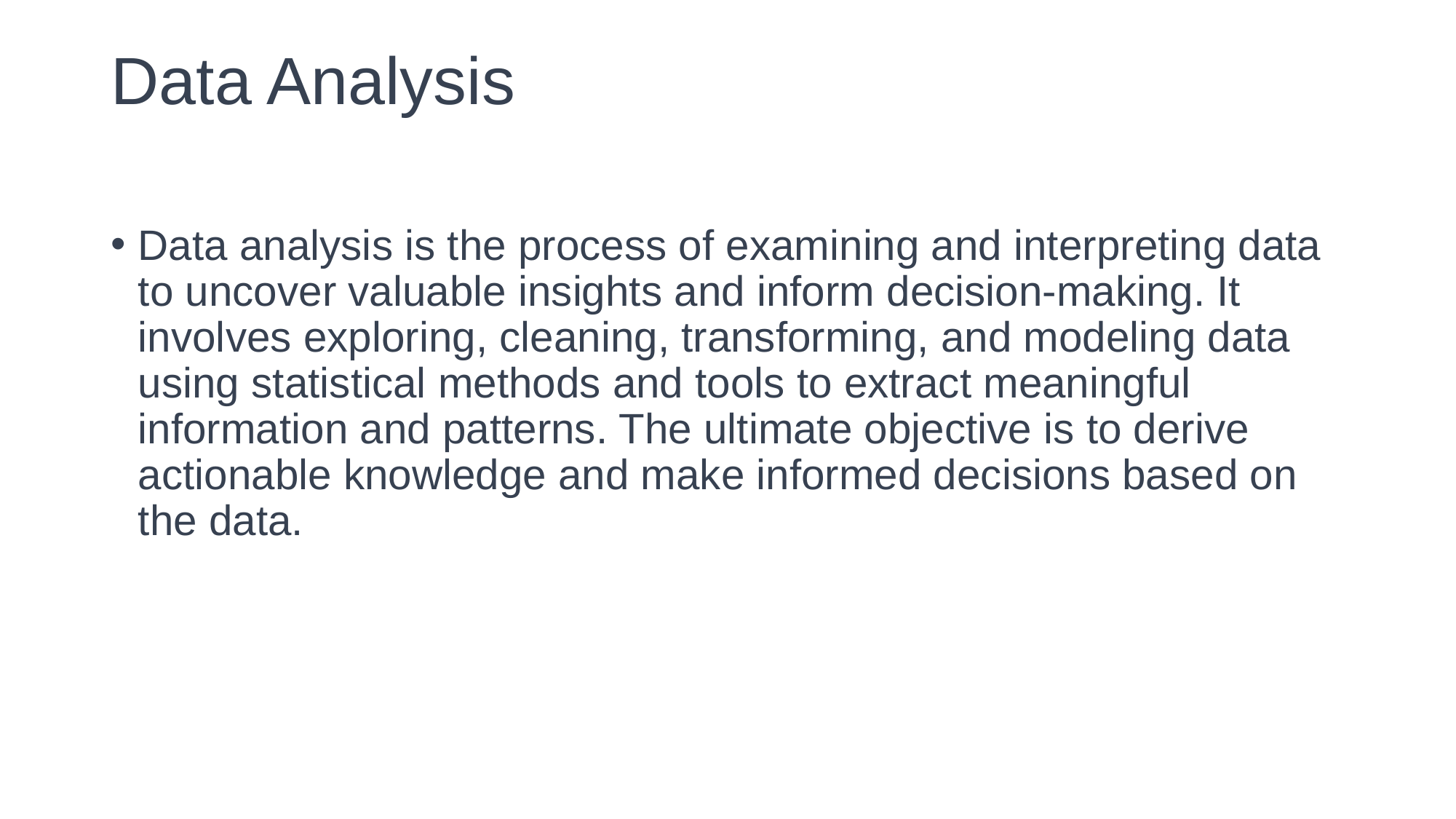

# Data Analysis
Data analysis is the process of examining and interpreting data to uncover valuable insights and inform decision-making. It involves exploring, cleaning, transforming, and modeling data using statistical methods and tools to extract meaningful information and patterns. The ultimate objective is to derive actionable knowledge and make informed decisions based on the data.